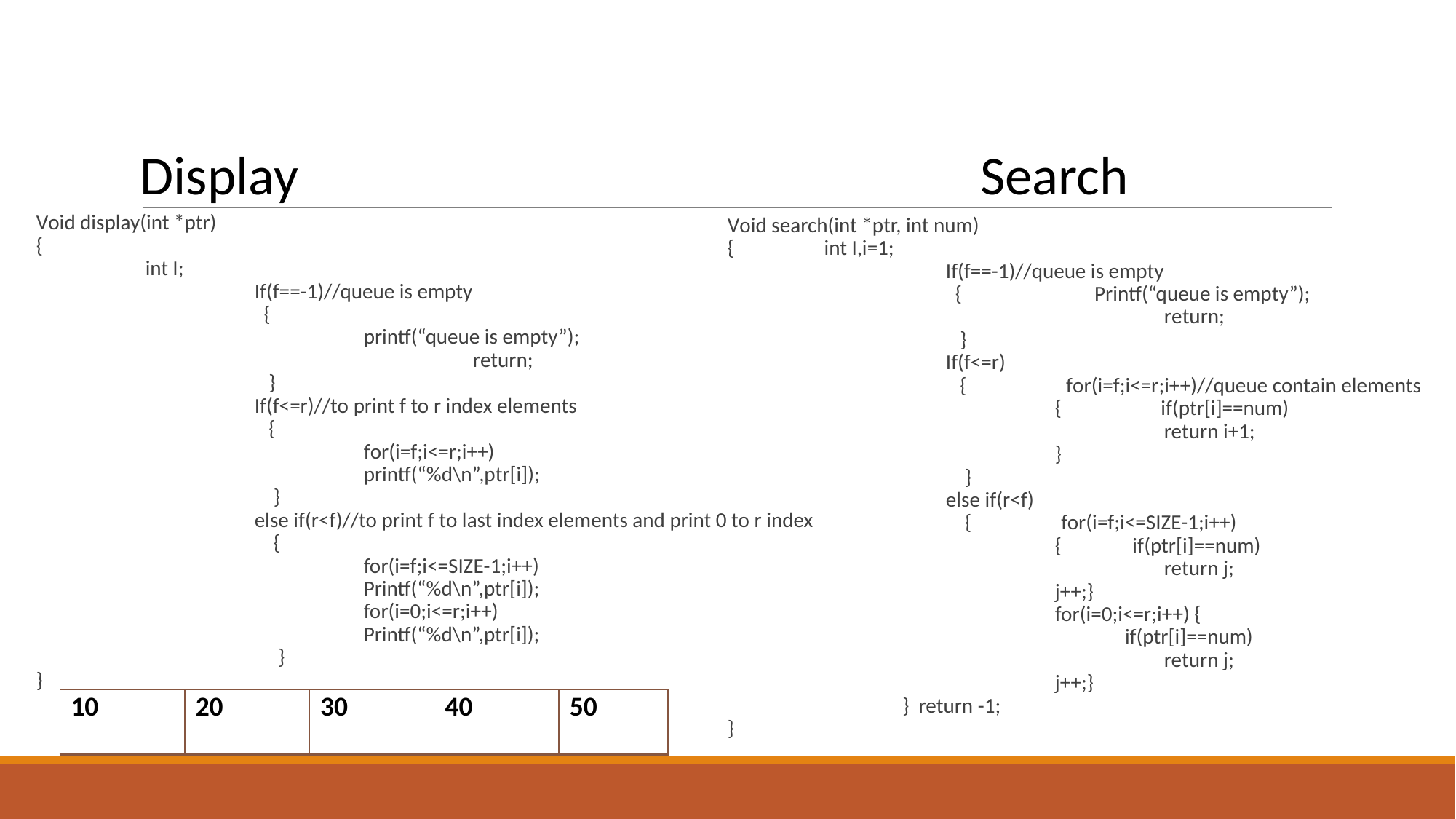

Display
Search
Void display(int *ptr)
{
	int I;
		If(f==-1)//queue is empty
		  {
			printf(“queue is empty”);
				return;
		   }
		If(f<=r)//to print f to r index elements
		   {
			for(i=f;i<=r;i++)
			printf(“%d\n”,ptr[i]);
		    }
		else if(r<f)//to print f to last index elements and print 0 to r index
		    {
			for(i=f;i<=SIZE-1;i++)
			Printf(“%d\n”,ptr[i]);
			for(i=0;i<=r;i++)
			Printf(“%d\n”,ptr[i]);
		     }
}

Void search(int *ptr, int num)
{                   int I,i=1;
		If(f==-1)//queue is empty
		  {                            Printf(“queue is empty”);
				return;
		   }
		If(f<=r)
		   {                     for(i=f;i<=r;i++)//queue contain elements
			{                     if(ptr[i]==num)
 				return i+1;
			}
		    }
		else if(r<f)
		    {                   for(i=f;i<=SIZE-1;i++)
			{               if(ptr[i]==num)
				return j;
 			j++;}
			for(i=0;i<=r;i++) {
                                                                                    if(ptr[i]==num)
				return j;
 			j++;}
                                     }  return -1;
}

| 10 | 20 | 30 | 40 | 50 |
| --- | --- | --- | --- | --- |